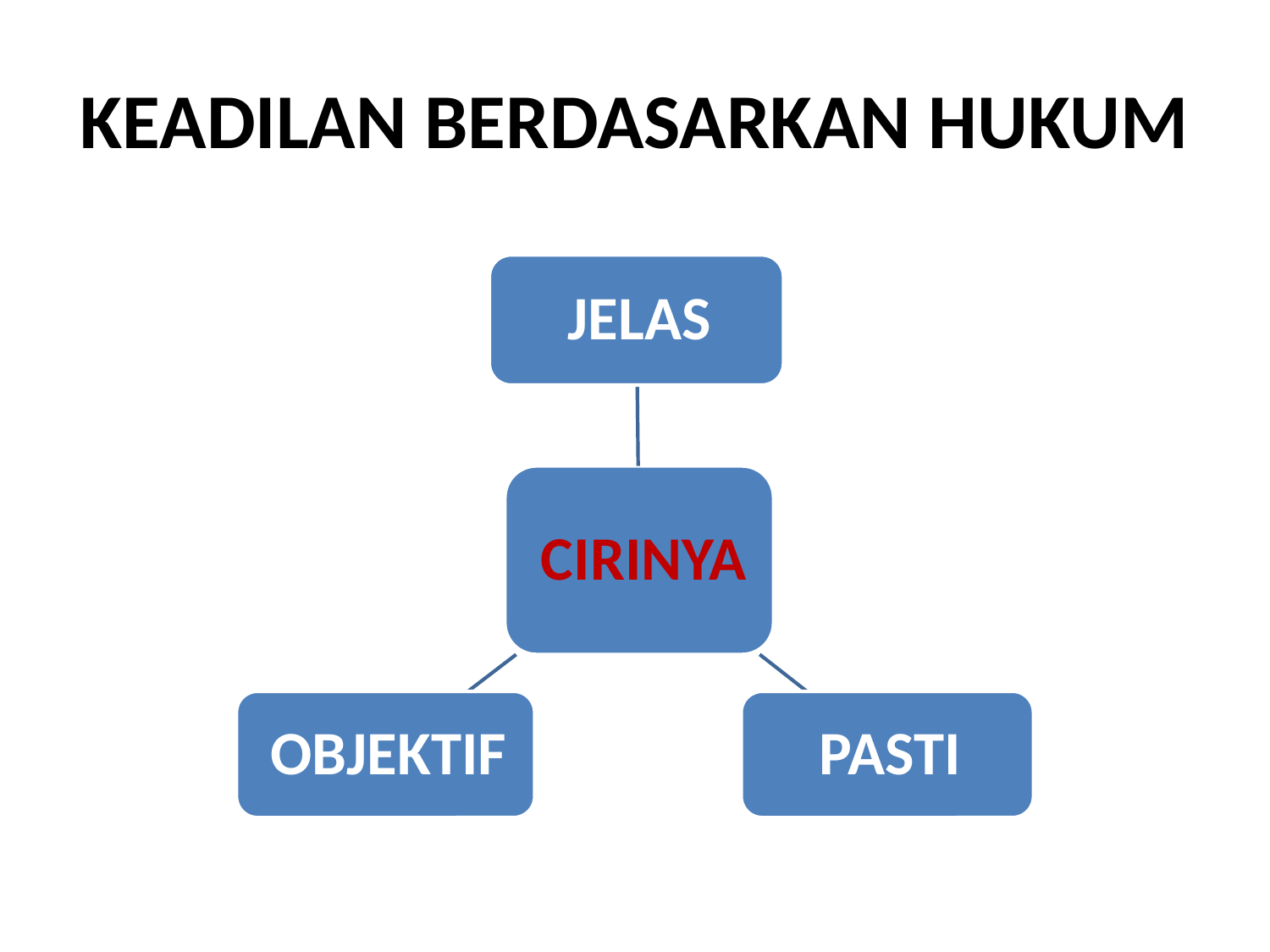

# KEADILAN BERDASARKAN HUKUM
CIRINYA
JELAS
PASTI
OBJEKTIF